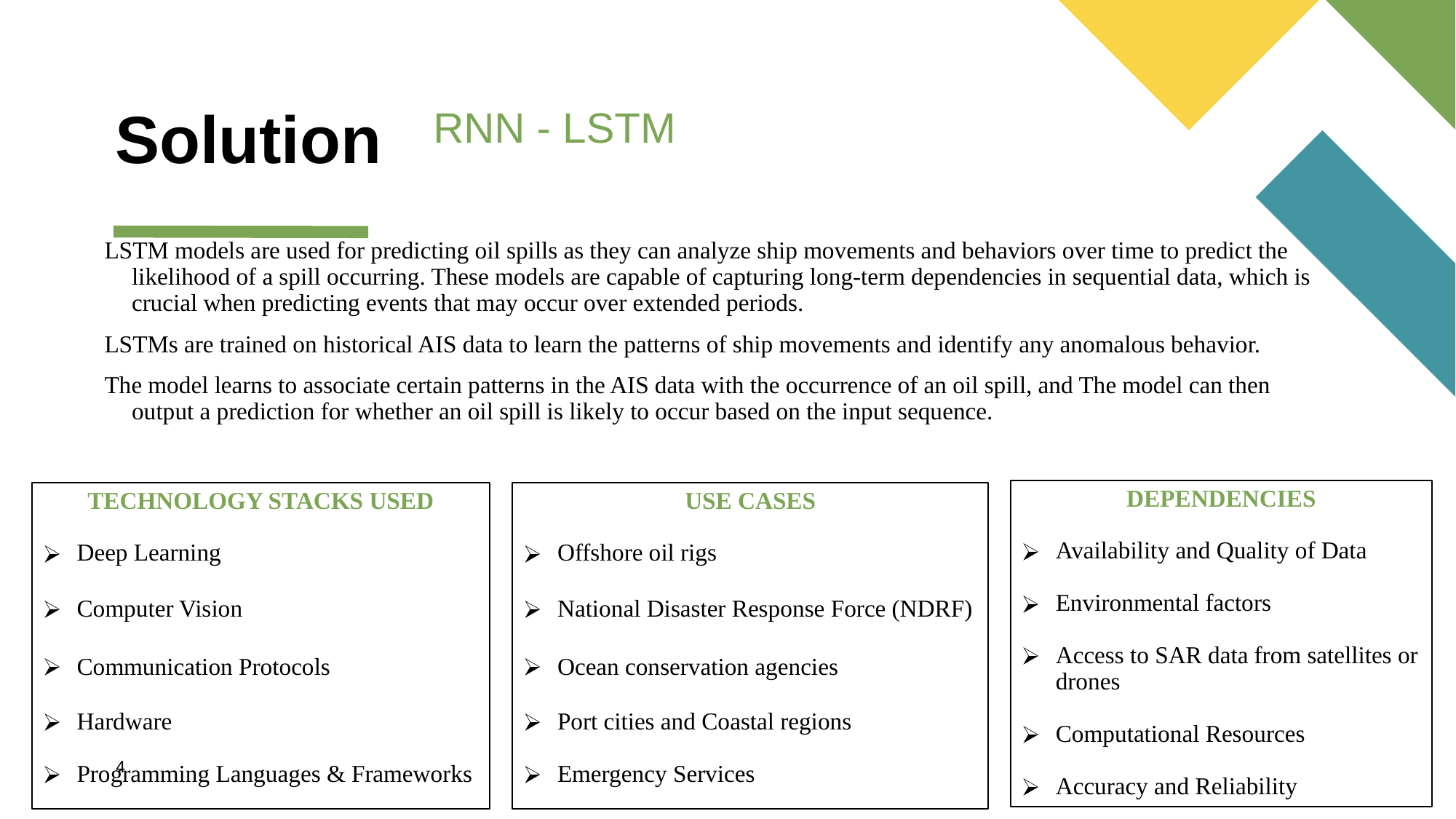

RNN - LSTM
# Solution
LSTM models are used for predicting oil spills as they can analyze ship movements and behaviors over time to predict the likelihood of a spill occurring. These models are capable of capturing long-term dependencies in sequential data, which is crucial when predicting events that may occur over extended periods.
LSTMs are trained on historical AIS data to learn the patterns of ship movements and identify any anomalous behavior.
The model learns to associate certain patterns in the AIS data with the occurrence of an oil spill, and The model can then output a prediction for whether an oil spill is likely to occur based on the input sequence.
DEPENDENCIES

Availability and Quality of Data

Environmental factors

Access to SAR data from satellites or drones

Computational Resources

Accuracy and Reliability
TECHNOLOGY STACKS USED

Deep Learning

Computer Vision

Communication Protocols

Hardware

Programming Languages & Frameworks
USE CASES

Offshore oil rigs

National Disaster Response Force (NDRF)

Ocean conservation agencies

Port cities and Coastal regions

Emergency Services
4